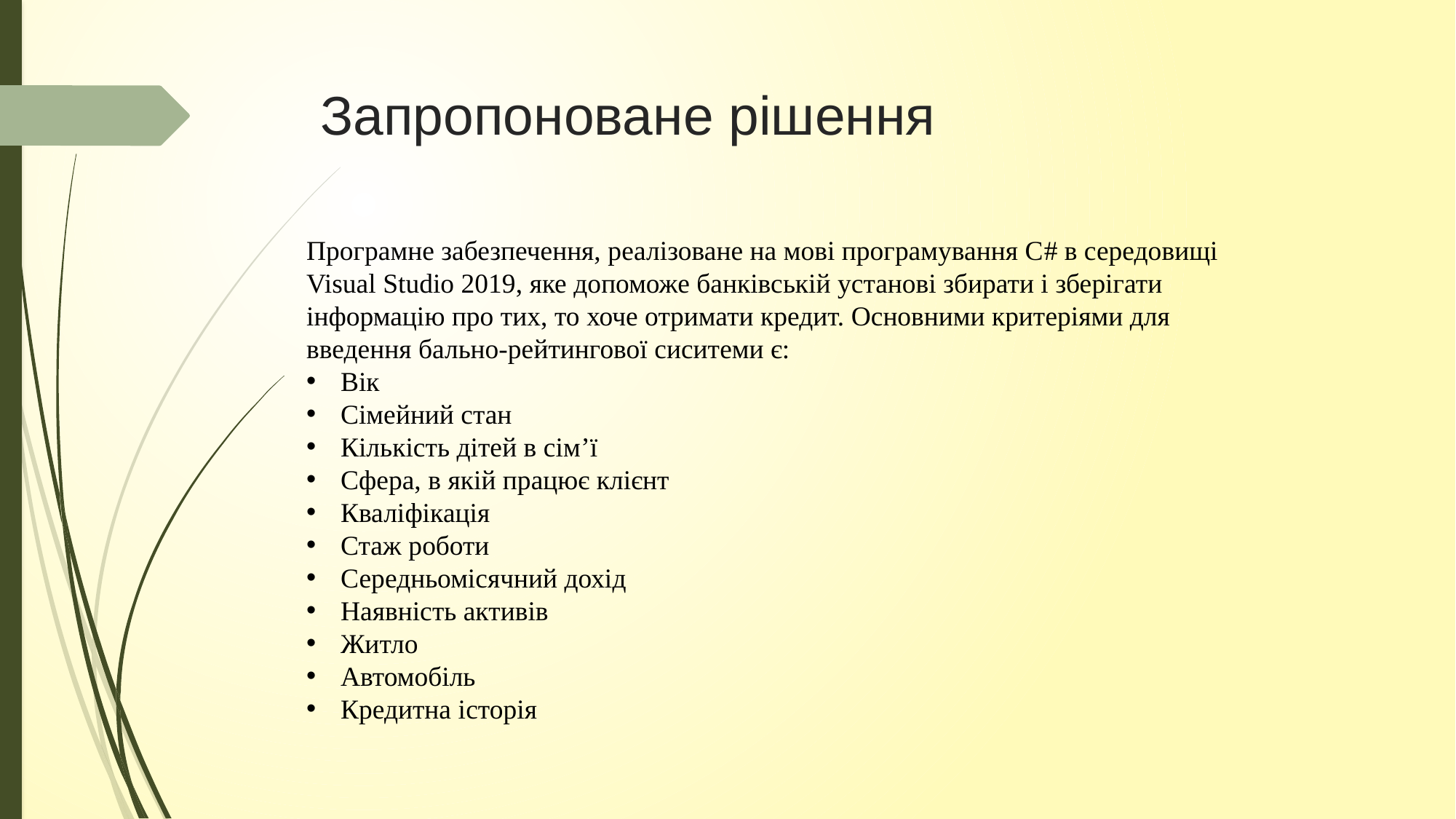

# Запропоноване рішення
Програмне забезпечення, реалізоване на мові програмування С# в середовищі Visual Studio 2019, яке допоможе банківській установі збирати і зберігати інформацію про тих, то хоче отримати кредит. Основними критеріями для введення бально-рейтингової сиситеми є:
Вік
Сімейний стан
Кількість дітей в сім’ї
Сфера, в якій працює клієнт
Кваліфікація
Стаж роботи
Середньомісячний дохід
Наявність активів
Житло
Автомобіль
Кредитна історія